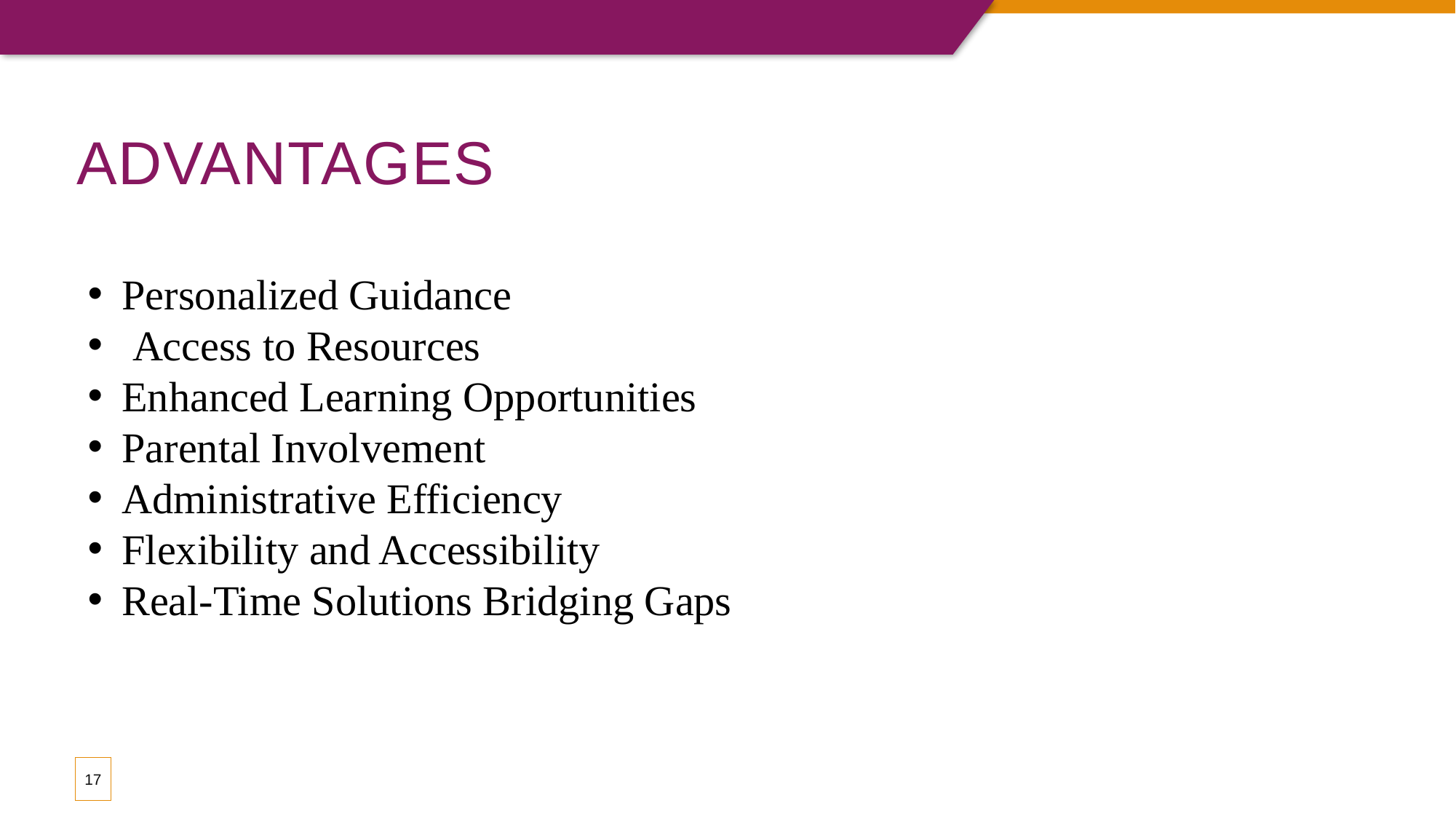

# ADVANTAGES
Personalized Guidance
 Access to Resources
Enhanced Learning Opportunities
Parental Involvement
Administrative Efficiency
Flexibility and Accessibility
Real-Time Solutions Bridging Gaps
17